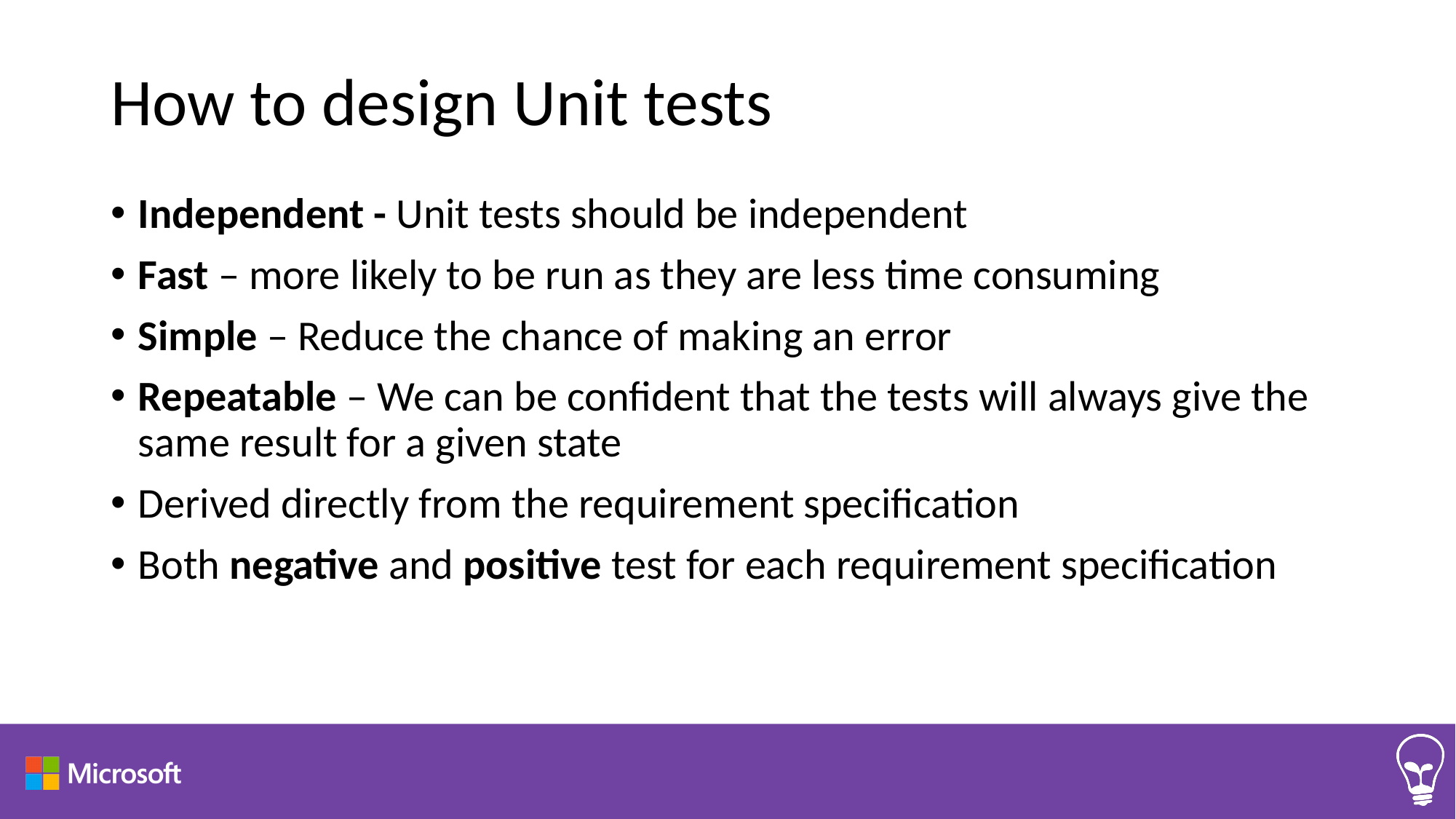

# How to design Unit tests
Independent - Unit tests should be independent
Fast – more likely to be run as they are less time consuming
Simple – Reduce the chance of making an error
Repeatable – We can be confident that the tests will always give the same result for a given state
Derived directly from the requirement specification
Both negative and positive test for each requirement specification